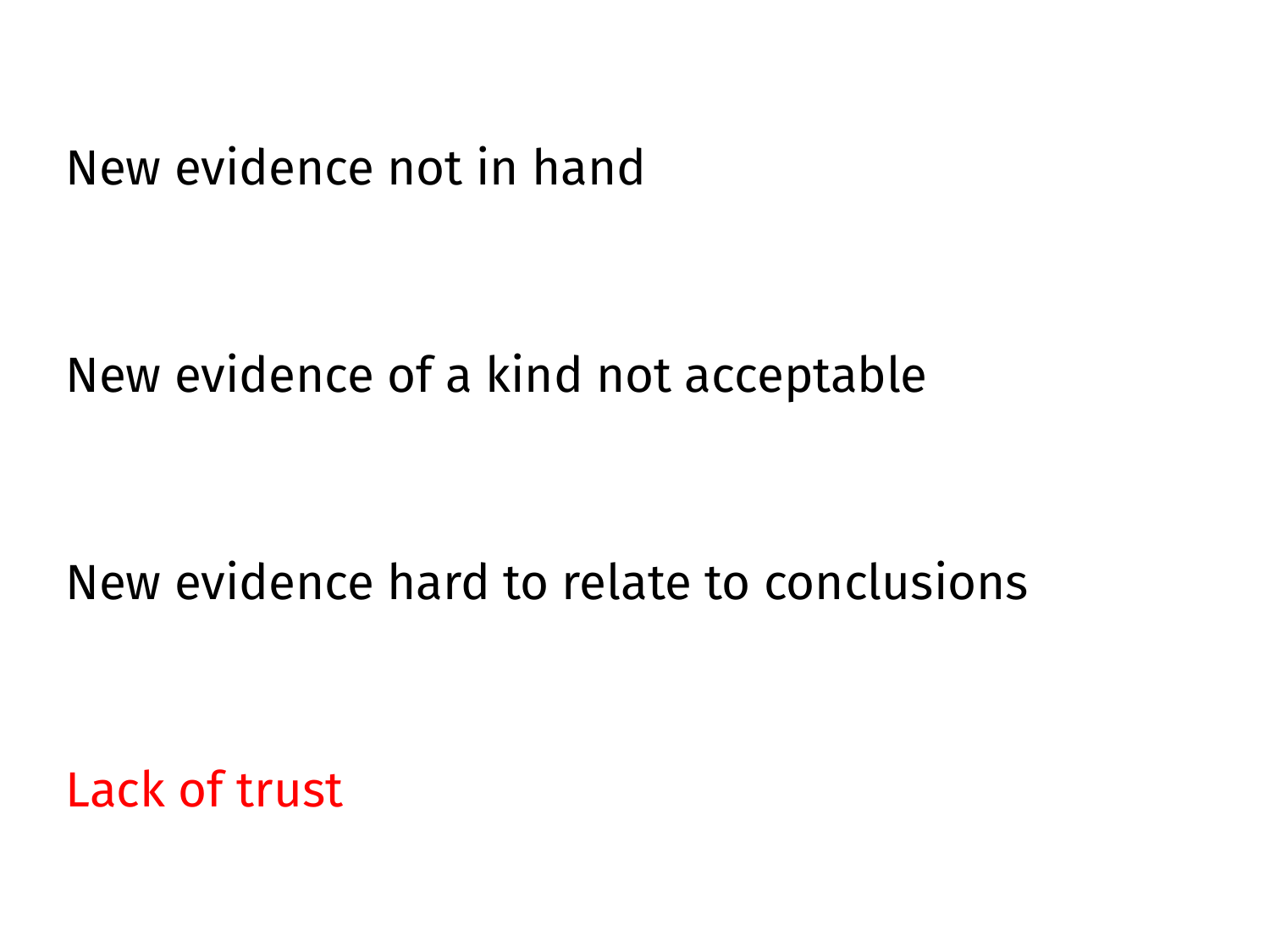

New evidence not in hand

New evidence of a kind not acceptable

New evidence hard to relate to conclusions

Lack of trust